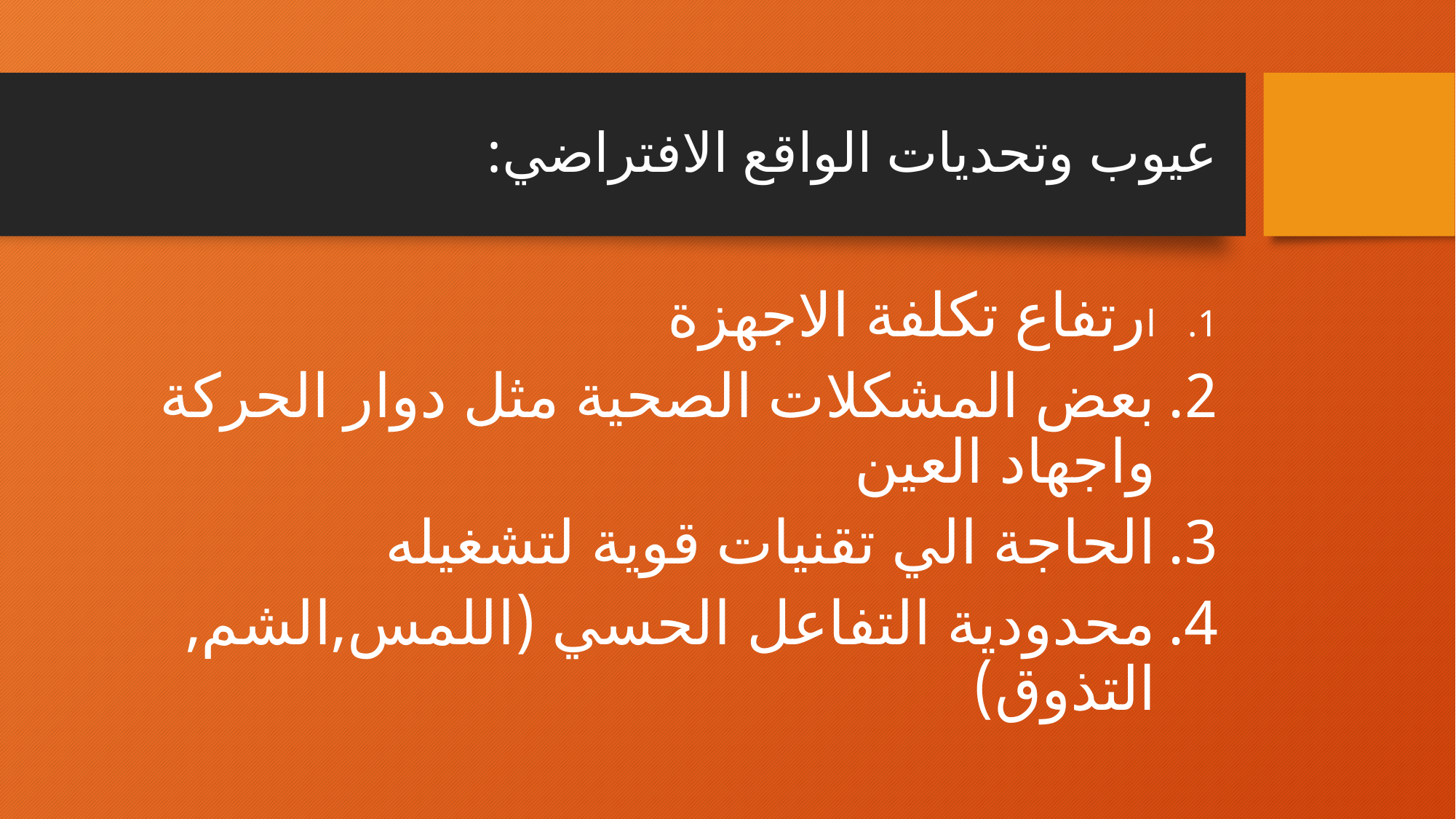

# عيوب وتحديات الواقع الافتراضي:
ارتفاع تكلفة الاجهزة
بعض المشكلات الصحية مثل دوار الحركة واجهاد العين
الحاجة الي تقنيات قوية لتشغيله
محدودية التفاعل الحسي (اللمس,الشم, التذوق)